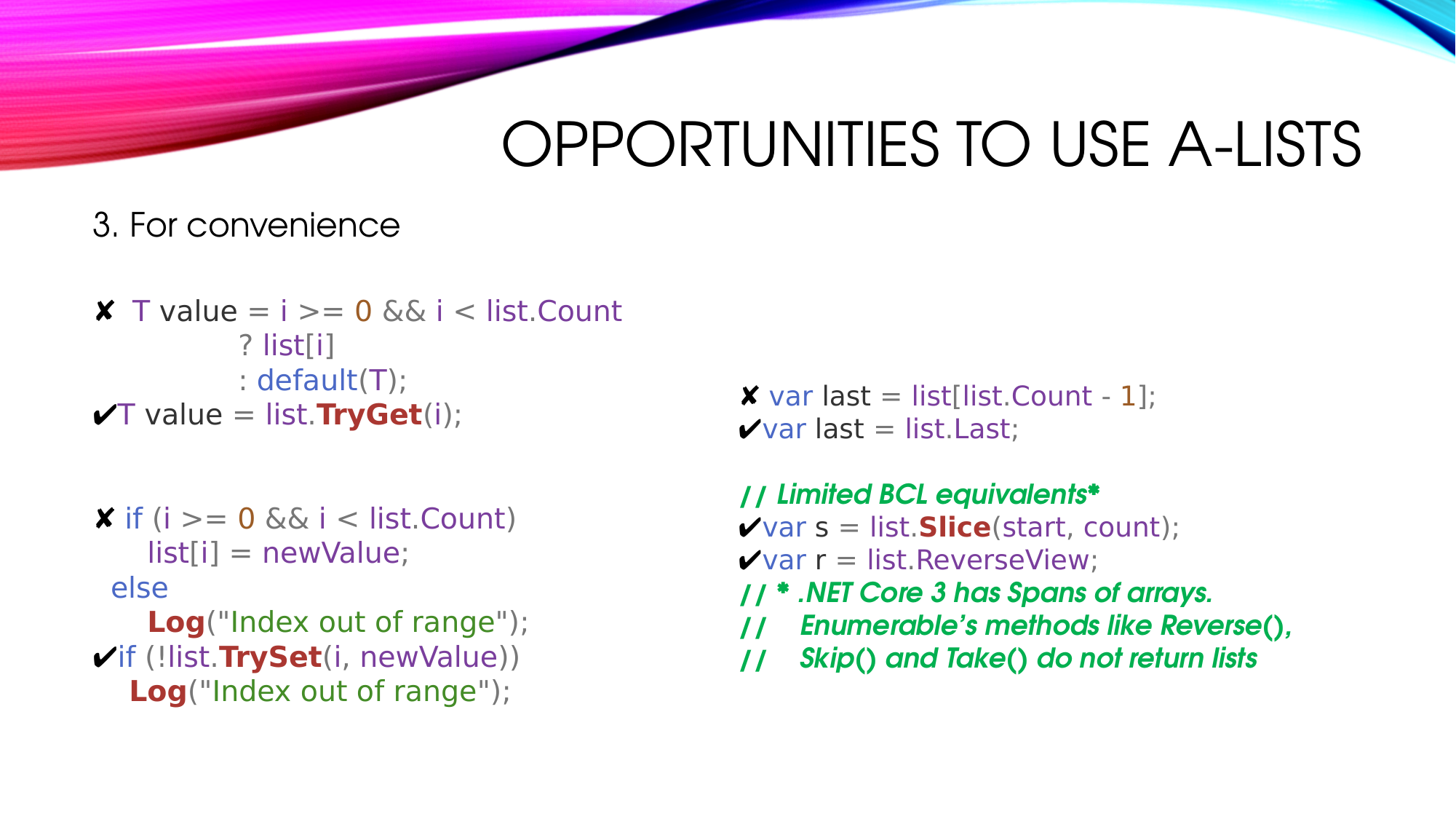

# Opportunities to use A-Lists
3. For convenience
✘  T value = i >= 0 && i < list.Count
                ? list[i]
                : default(T);
✔T value = list.TryGet(i);

✘ if (i >= 0 && i < list.Count)
      list[i] = newValue;
  else
      Log("Index out of range");
✔if (!list.TrySet(i, newValue))
    Log("Index out of range");
✘ var last = list[list.Count - 1];
✔var last = list.Last;

// Limited BCL equivalents*
✔var s = list.Slice(start, count);
✔var r = list.ReverseView;
// * .NET Core 3 has Spans of arrays.
//    Enumerable’s methods like Reverse(),
//    Skip() and Take() do not return lists